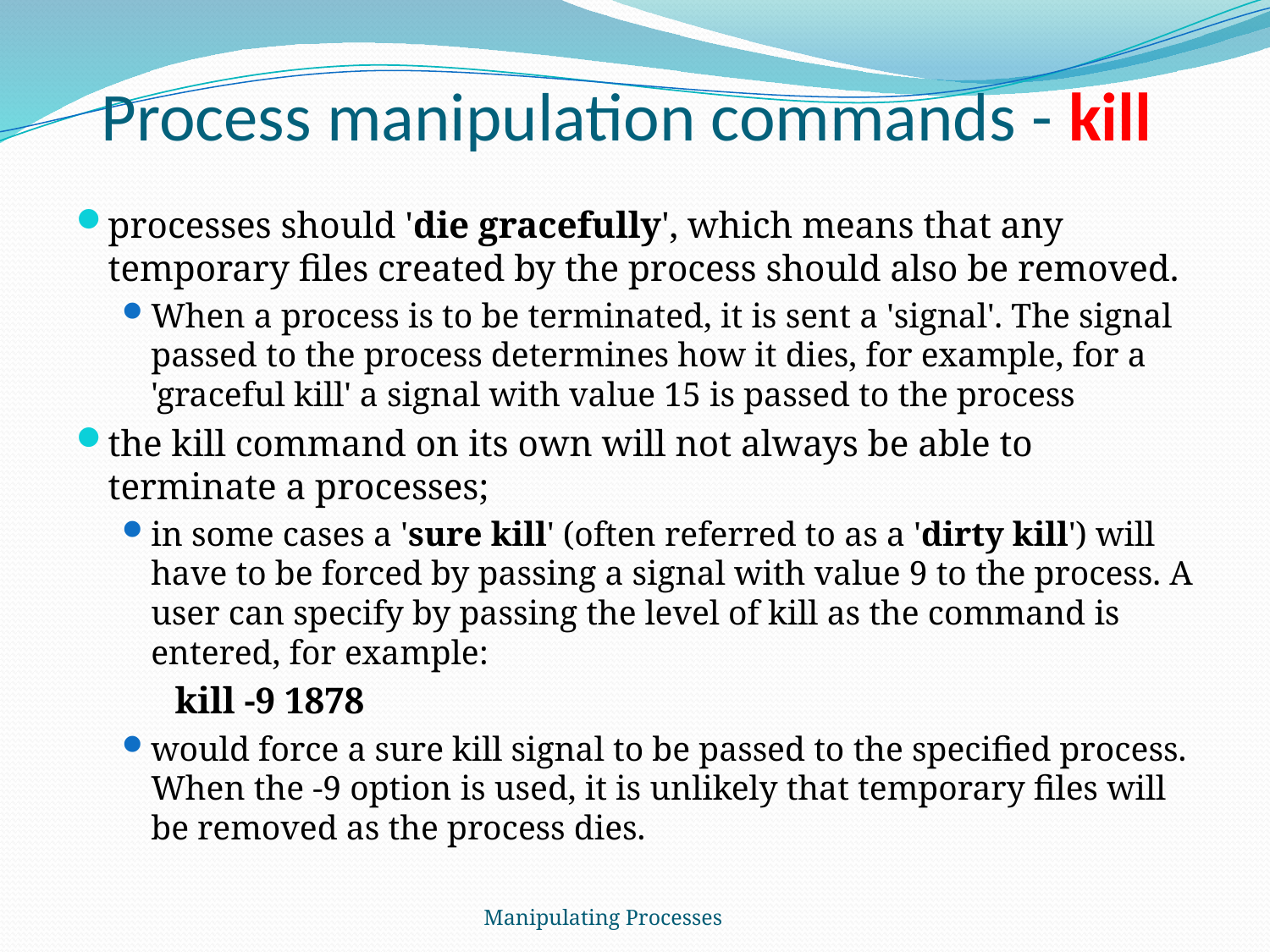

# Process manipulation commands - kill
processes should 'die gracefully', which means that any temporary files created by the process should also be removed.
When a process is to be terminated, it is sent a 'signal'. The signal passed to the process determines how it dies, for example, for a 'graceful kill' a signal with value 15 is passed to the process
the kill command on its own will not always be able to terminate a processes;
in some cases a 'sure kill' (often referred to as a 'dirty kill') will have to be forced by passing a signal with value 9 to the process. A user can specify by passing the level of kill as the command is entered, for example:
		kill -9 1878
would force a sure kill signal to be passed to the specified process. When the -9 option is used, it is unlikely that temporary files will be removed as the process dies.

Manipulating Processes